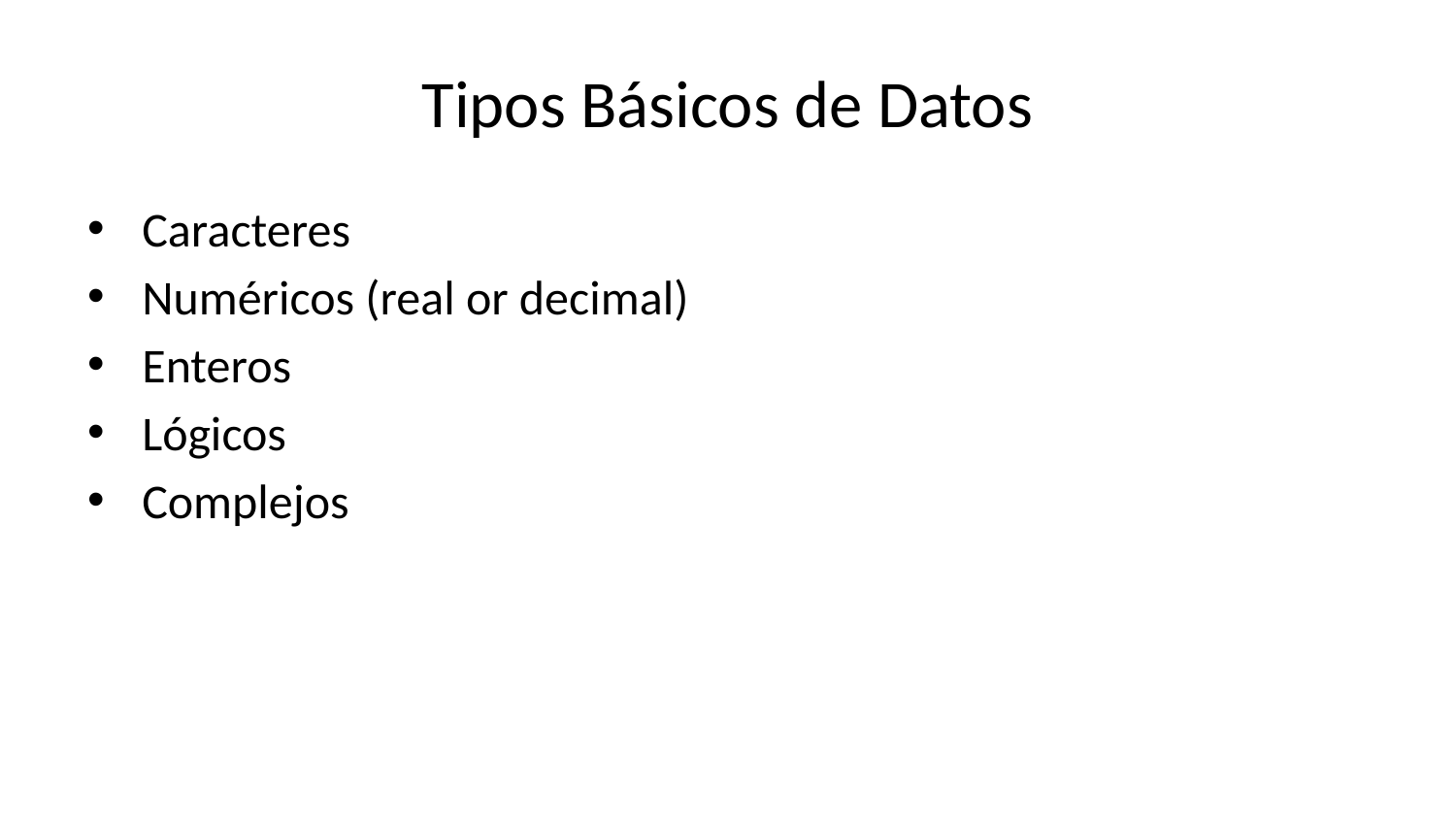

# Tipos Básicos de Datos
Caracteres
Numéricos (real or decimal)
Enteros
Lógicos
Complejos